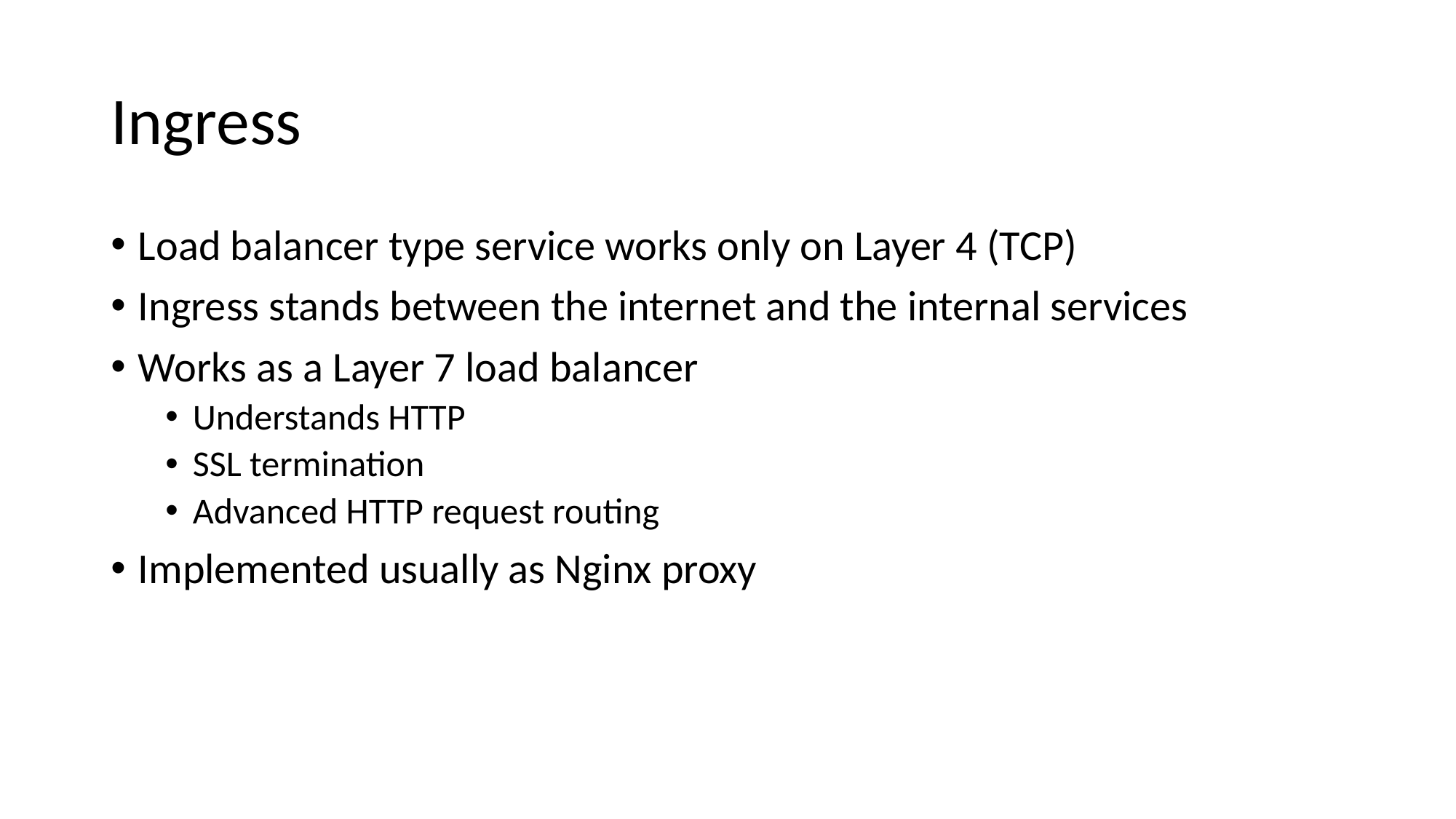

# Ingress
Load balancer type service works only on Layer 4 (TCP)
Ingress stands between the internet and the internal services
Works as a Layer 7 load balancer
Understands HTTP
SSL termination
Advanced HTTP request routing
Implemented usually as Nginx proxy